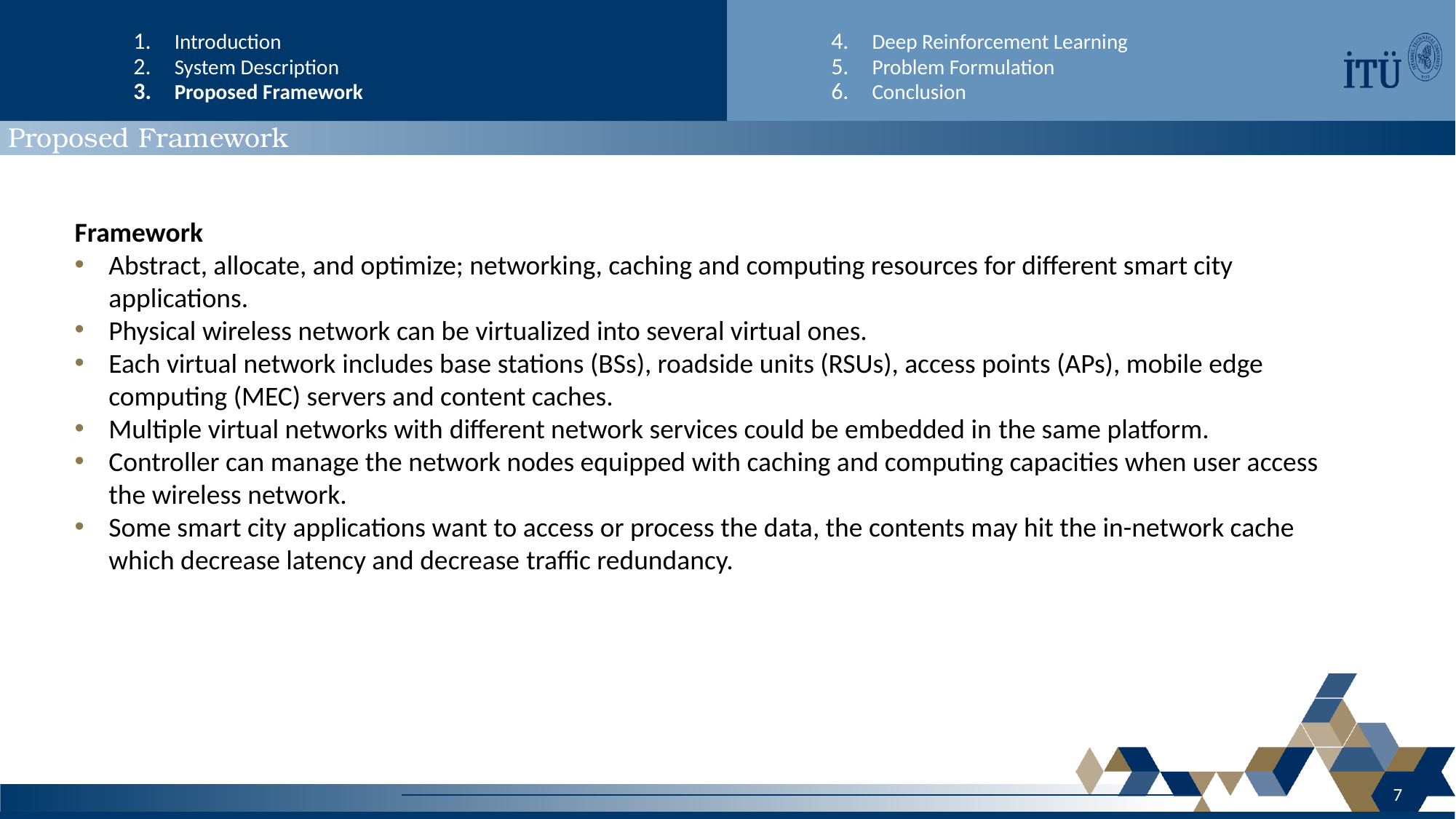

Introduction
System Description
Proposed Framework

Deep Reinforcement Learning
Problem Formulation
Conclusion

Proposed Framework
Framework
Abstract, allocate, and optimize; networking, caching and computing resources for different smart city applications.
Physical wireless network can be virtualized into several virtual ones.
Each virtual network includes base stations (BSs), roadside units (RSUs), access points (APs), mobile edge computing (MEC) servers and content caches.
Multiple virtual networks with different network services could be embedded in the same platform.
Controller can manage the network nodes equipped with caching and computing capacities when user access the wireless network.
Some smart city applications want to access or process the data, the contents may hit the in-network cache which decrease latency and decrease traffic redundancy.

7